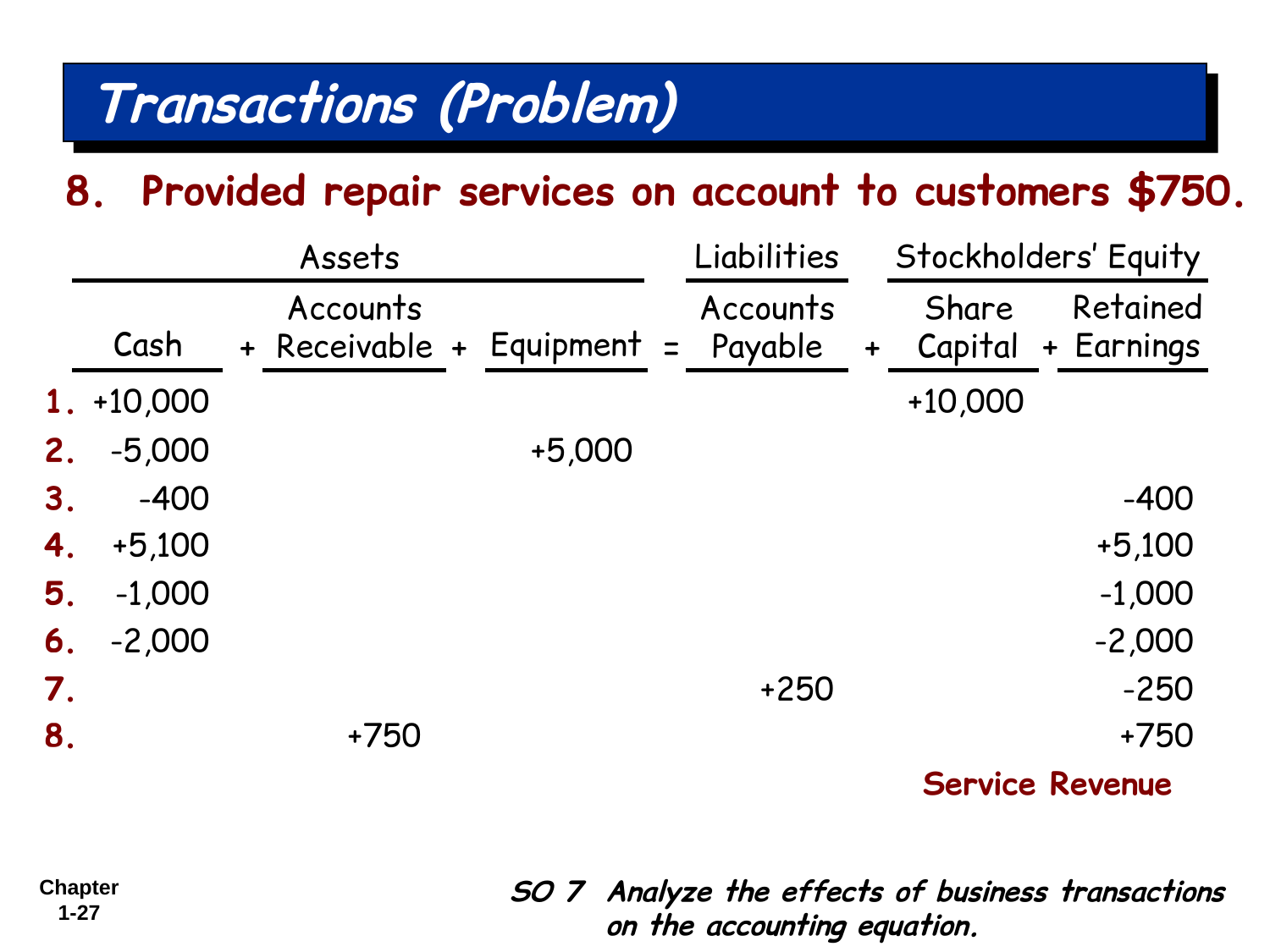

# Transactions (Problem)
8.  Provided repair services on account to customers $750.
Liabilities
Stockholders’ Equity
Assets

Retained Earnings
Accounts Receivable
Accounts Payable
Share Capital
+
+
=
+
+
Cash
Equipment

1.
+10,000
+10,000
2.
-5,000
+5,000
3.
-400
-400
4.
+5,100
+5,100
5.
-1,000
-1,000
6.
-2,000
-2,000
7.
+250
-250
8.
+750
+750
Service Revenue
SO 7 	Analyze the effects of business transactions on the accounting equation.